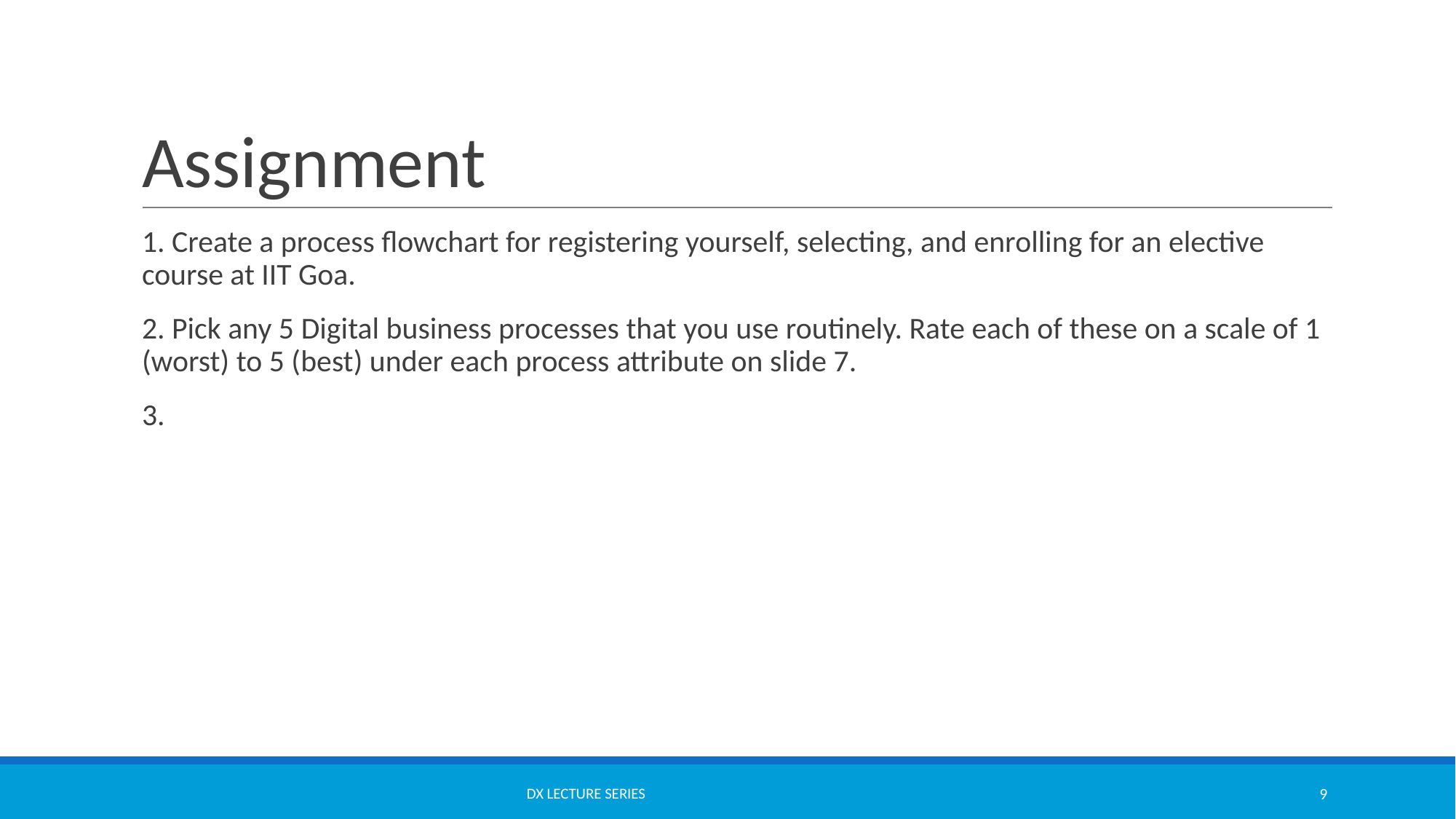

# Assignment
1. Create a process flowchart for registering yourself, selecting, and enrolling for an elective course at IIT Goa.
2. Pick any 5 Digital business processes that you use routinely. Rate each of these on a scale of 1 (worst) to 5 (best) under each process attribute on slide 7.
3.
DX LECTURE SERIES
9